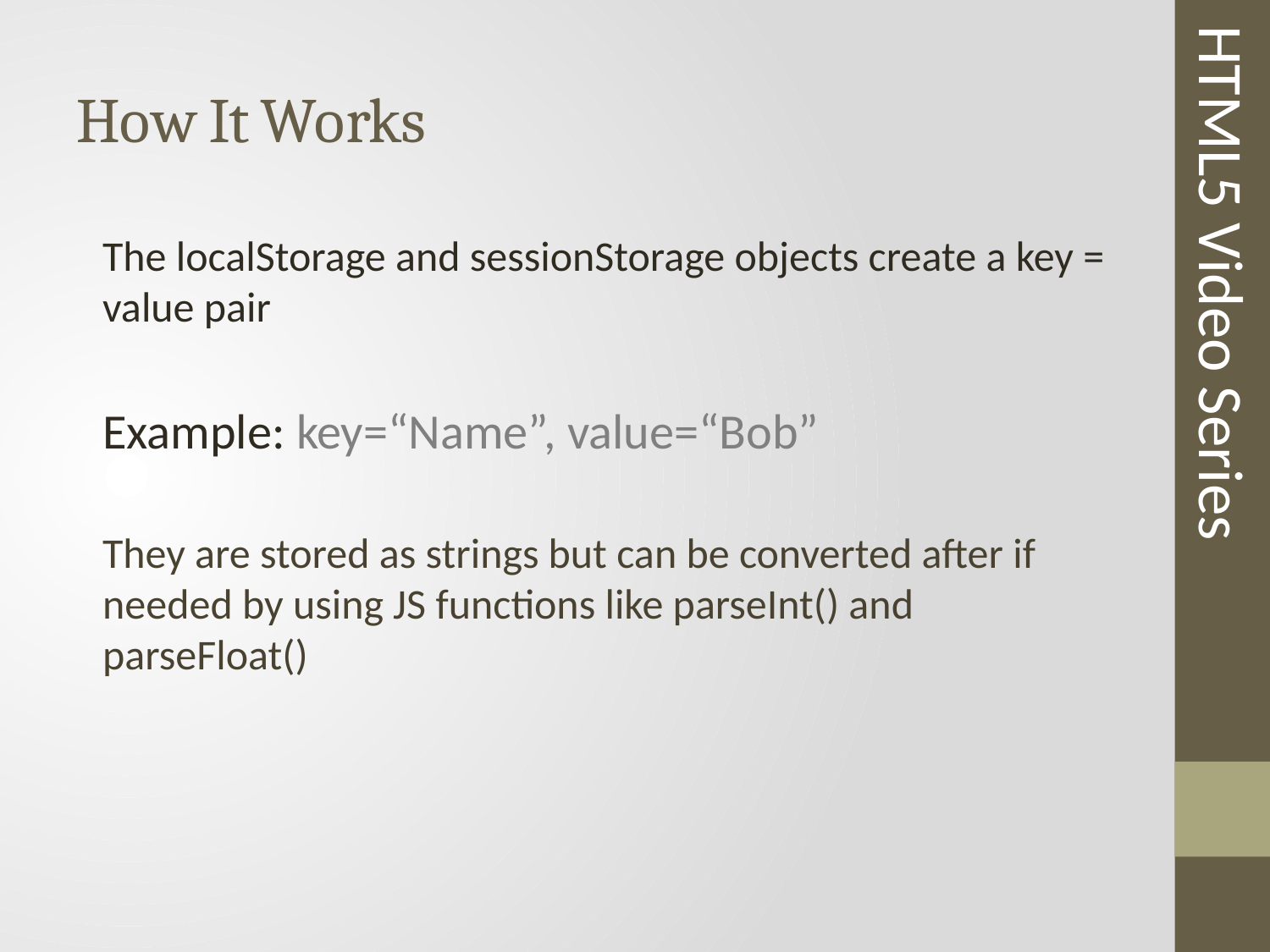

# How It Works
The localStorage and sessionStorage objects create a key = value pair

Example: key=“Name”, value=“Bob”

They are stored as strings but can be converted after if needed by using JS functions like parseInt() and parseFloat()
HTML5 Video Series